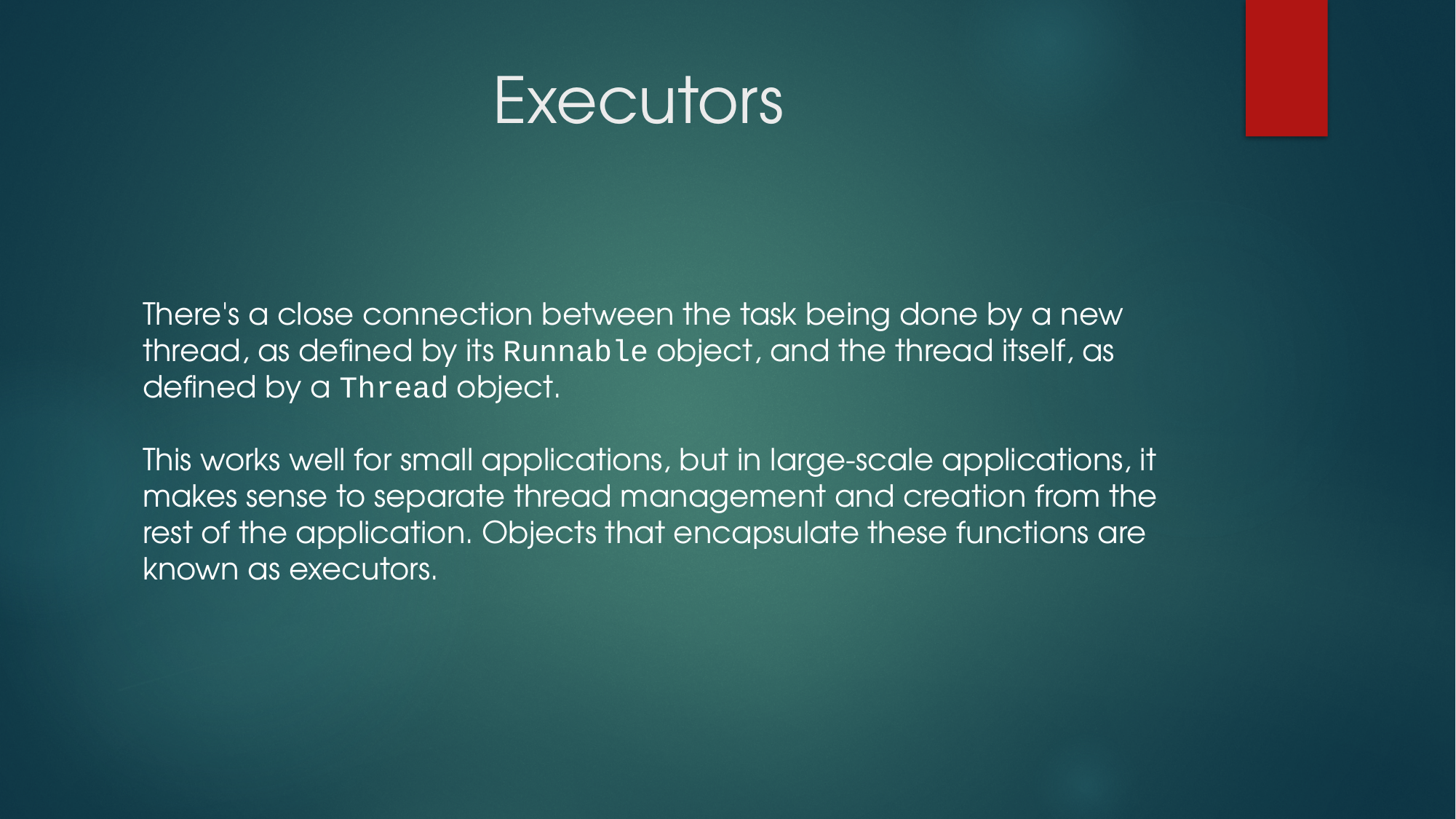

# Executors
There's a close connection between the task being done by a new thread, as defined by its Runnable object, and the thread itself, as defined by a Thread object.
This works well for small applications, but in large-scale applications, it makes sense to separate thread management and creation from the rest of the application. Objects that encapsulate these functions are known as executors.